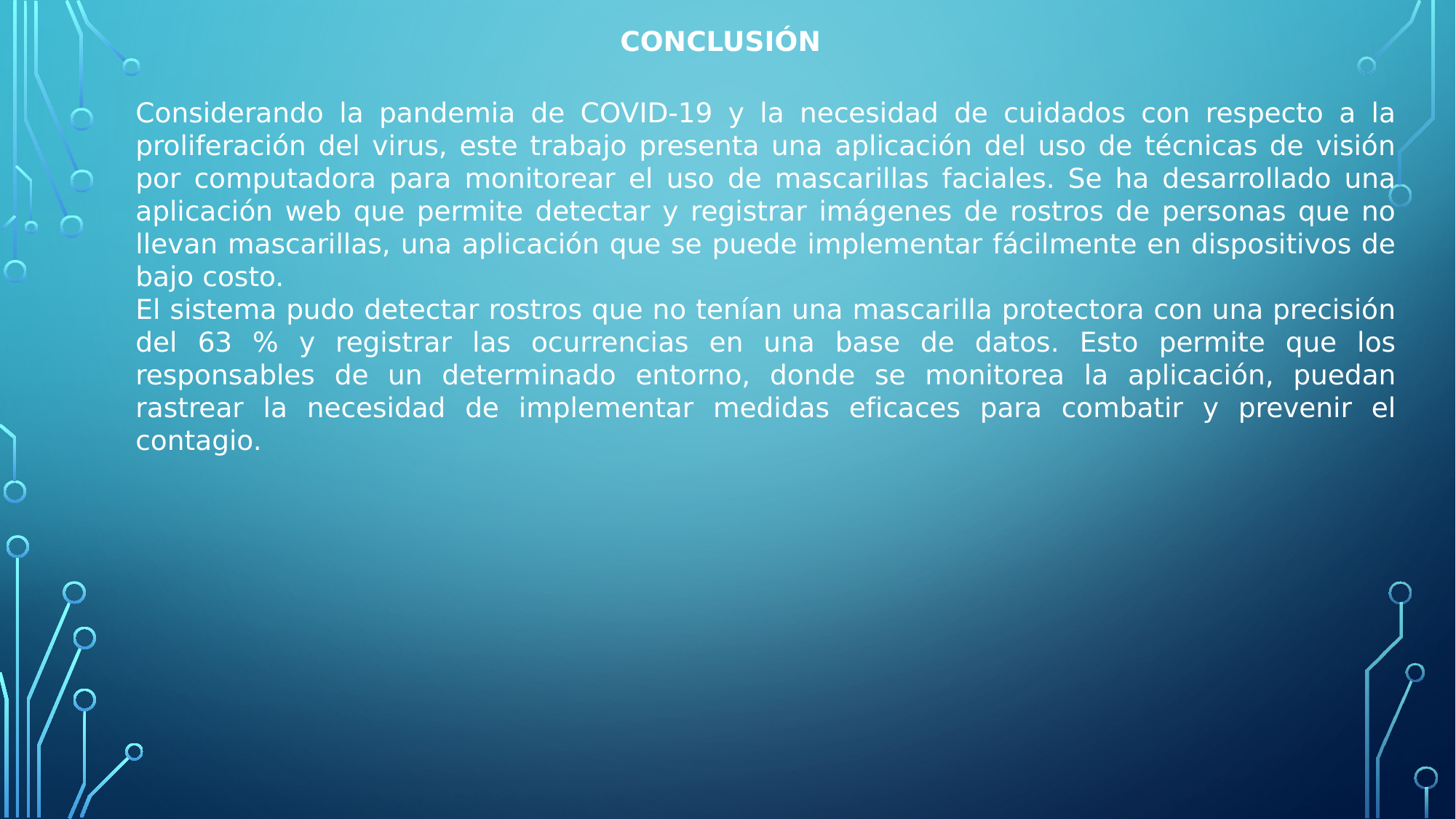

CONCLUSIÓN
Considerando la pandemia de COVID-19 y la necesidad de cuidados con respecto a la proliferación del virus, este trabajo presenta una aplicación del uso de técnicas de visión por computadora para monitorear el uso de mascarillas faciales. Se ha desarrollado una aplicación web que permite detectar y registrar imágenes de rostros de personas que no llevan mascarillas, una aplicación que se puede implementar fácilmente en dispositivos de bajo costo.
El sistema pudo detectar rostros que no tenían una mascarilla protectora con una precisión del 63 % y registrar las ocurrencias en una base de datos. Esto permite que los responsables de un determinado entorno, donde se monitorea la aplicación, puedan rastrear la necesidad de implementar medidas eficaces para combatir y prevenir el contagio.